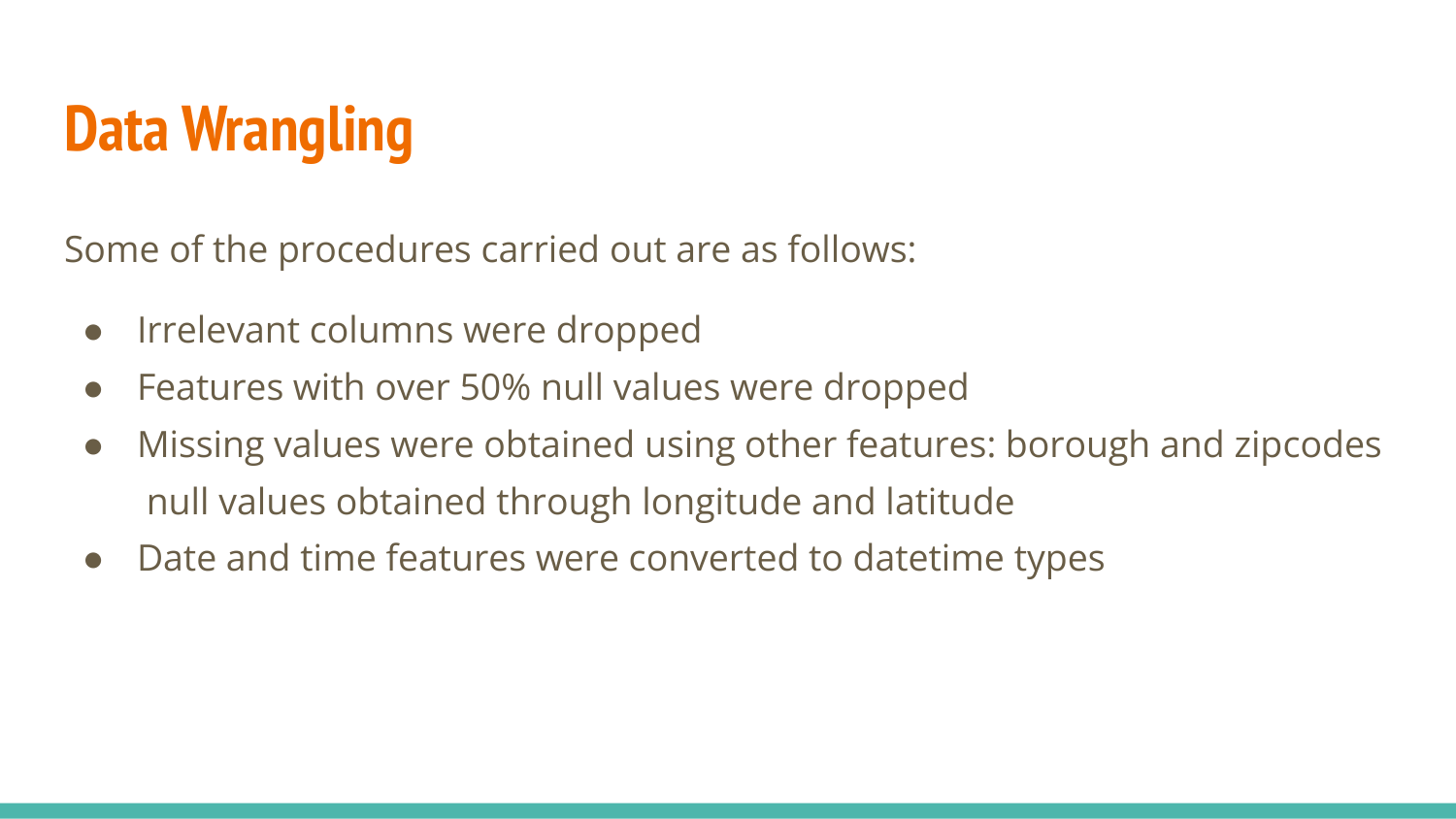

# Data Wrangling
Some of the procedures carried out are as follows:
Irrelevant columns were dropped
Features with over 50% null values were dropped
Missing values were obtained using other features: borough and zipcodes  null values obtained through longitude and latitude
Date and time features were converted to datetime types